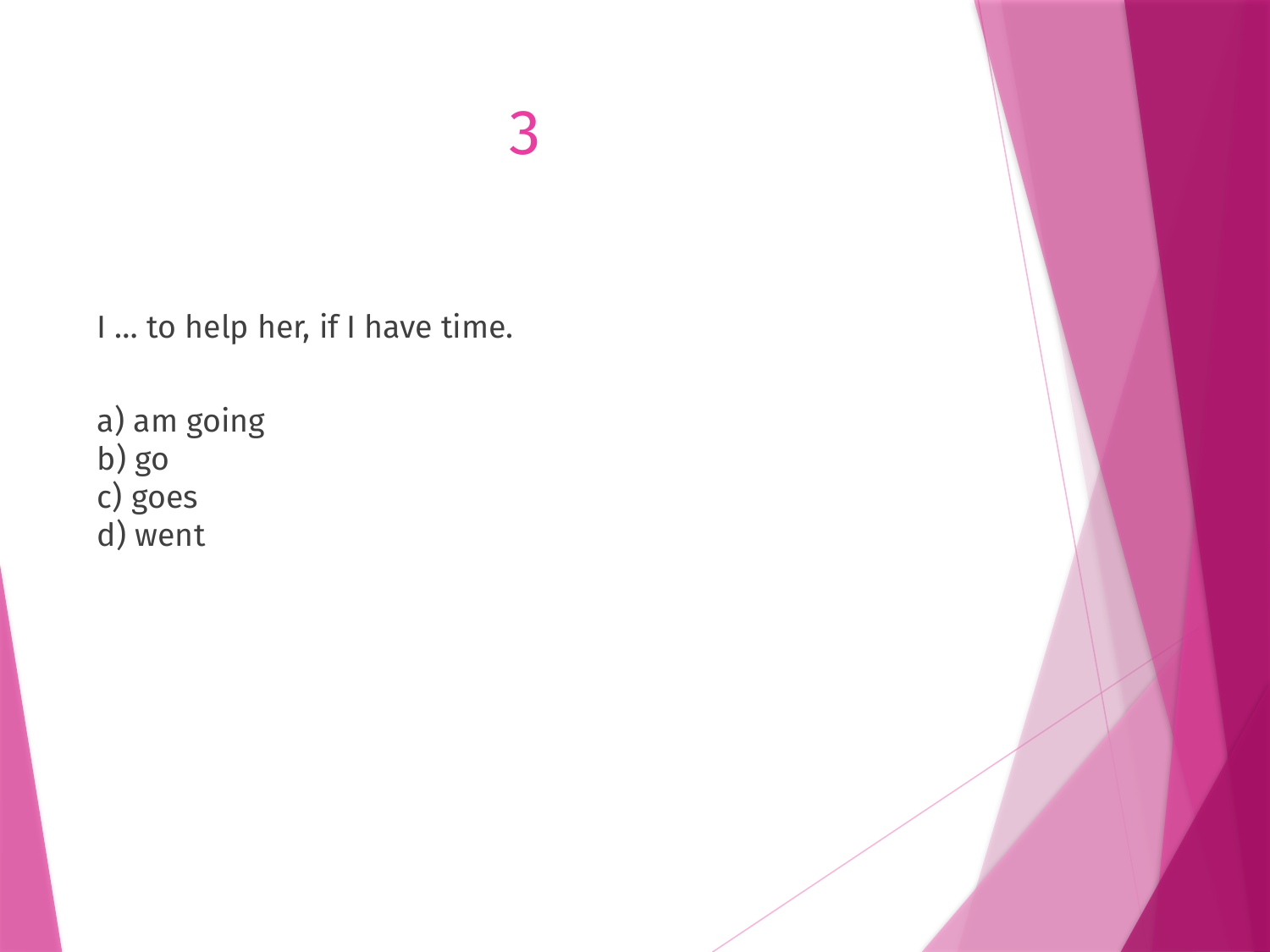

# 3
I … to help her, if I have time.
a) am going
b) go
c) goes
d) went